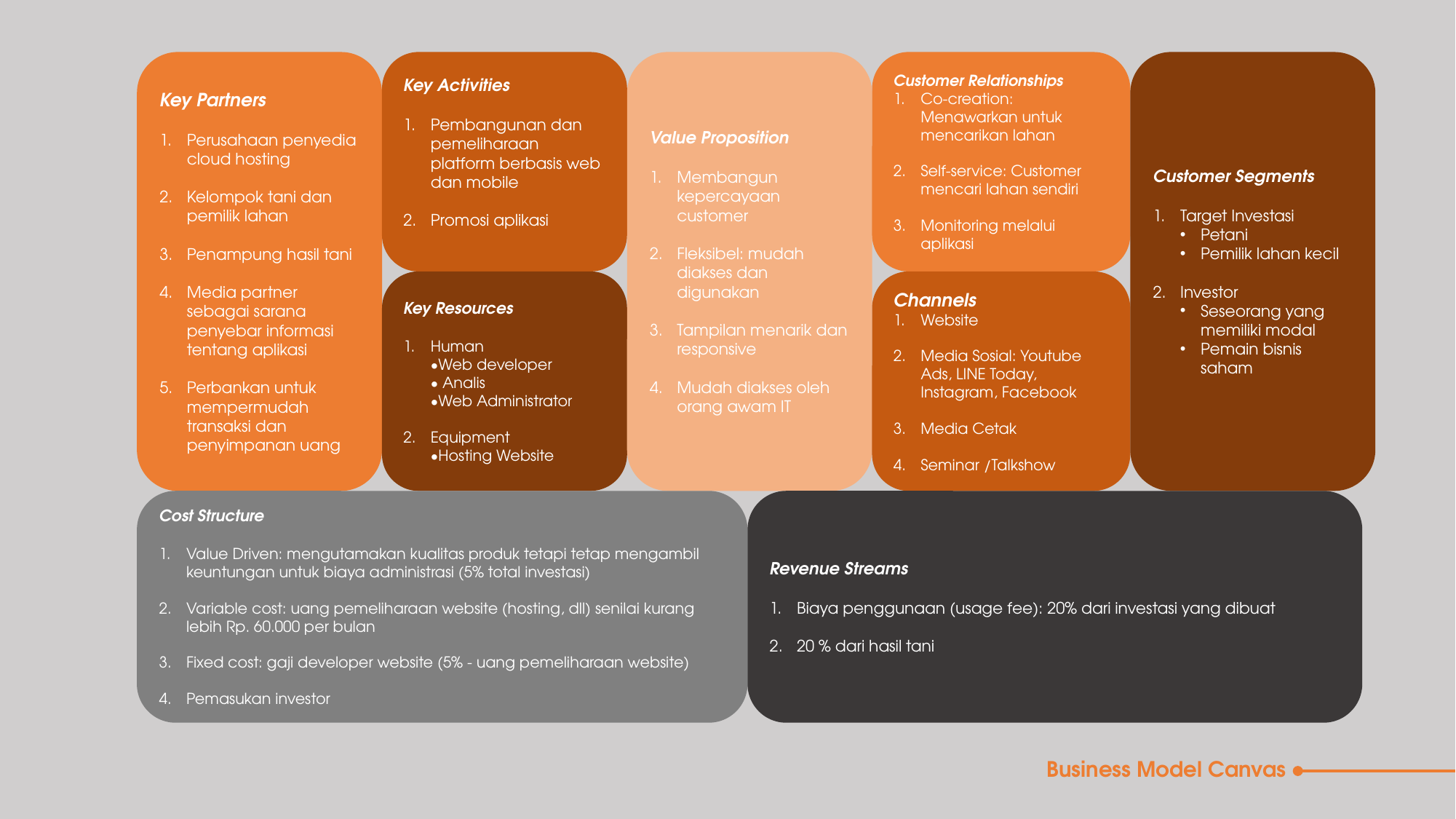

Customer Segments

Target Investasi
Petani
Pemilik lahan kecil

Investor
Seseorang yang memiliki modal
Pemain bisnis saham
Key Partners

Perusahaan penyedia cloud hosting

Kelompok tani dan pemilik lahan

Penampung hasil tani

Media partner sebagai sarana penyebar informasi tentang aplikasi

Perbankan untuk mempermudah transaksi dan penyimpanan uang
Key Activities

Pembangunan dan pemeliharaan platform berbasis web dan mobile

Promosi aplikasi

Value Proposition

Membangun kepercayaan customer

Fleksibel: mudah diakses dan digunakan

Tampilan menarik dan responsive

Mudah diakses oleh orang awam IT
Customer Relationships
Co-creation: Menawarkan untuk mencarikan lahan

Self-service: Customer mencari lahan sendiri

Monitoring melalui aplikasi
Key Resources

Human
•Web developer
• Analis
•Web Administrator

Equipment
•Hosting Website
Channels
Website

Media Sosial: Youtube Ads, LINE Today, Instagram, Facebook

Media Cetak

Seminar /Talkshow
Revenue Streams

Biaya penggunaan (usage fee): 20% dari investasi yang dibuat

20 % dari hasil tani
Cost Structure

Value Driven: mengutamakan kualitas produk tetapi tetap mengambil keuntungan untuk biaya administrasi (5% total investasi)

Variable cost: uang pemeliharaan website (hosting, dll) senilai kurang lebih Rp. 60.000 per bulan

Fixed cost: gaji developer website (5% - uang pemeliharaan website)

Pemasukan investor
Business Model Canvas